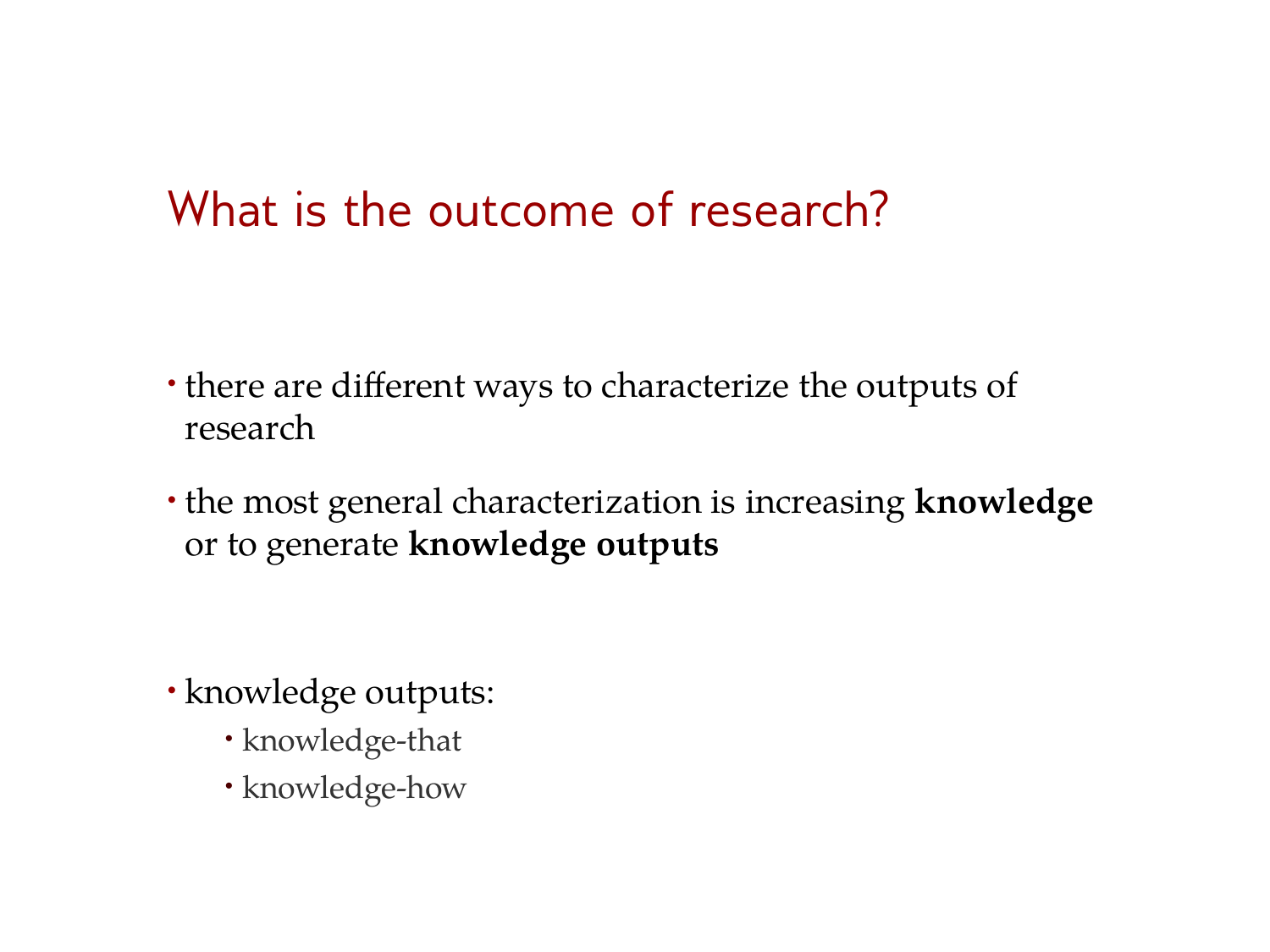

# What is the outcome of research?

there are different ways to characterize the outputs of research
the most general characterization is increasing knowledge or to generate knowledge outputs

knowledge outputs:
knowledge-that
knowledge-how